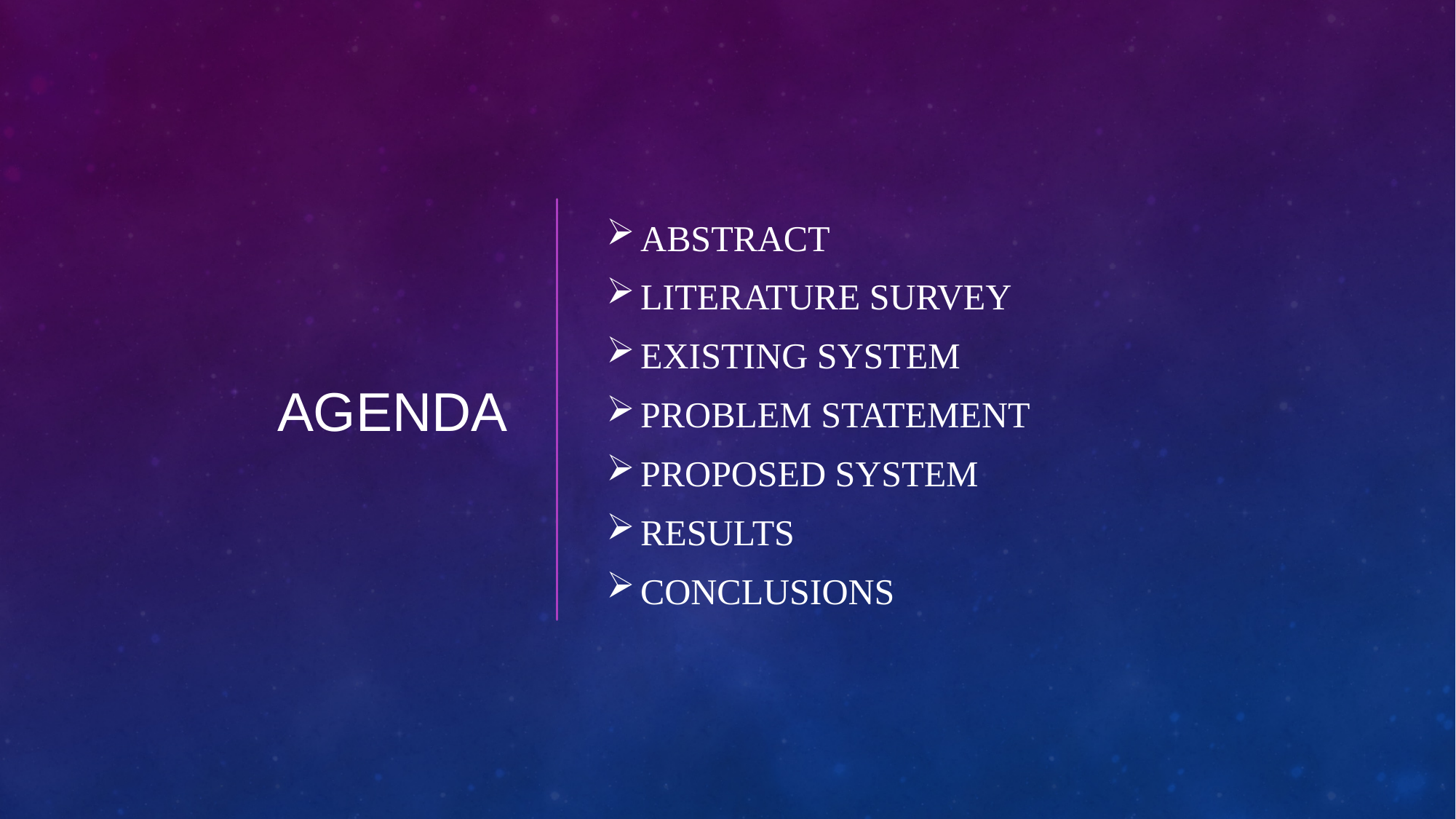

# Agenda

Abstract
Literature survey
Existing system
Problem STATEMENT
Proposed system
Results
conclusions